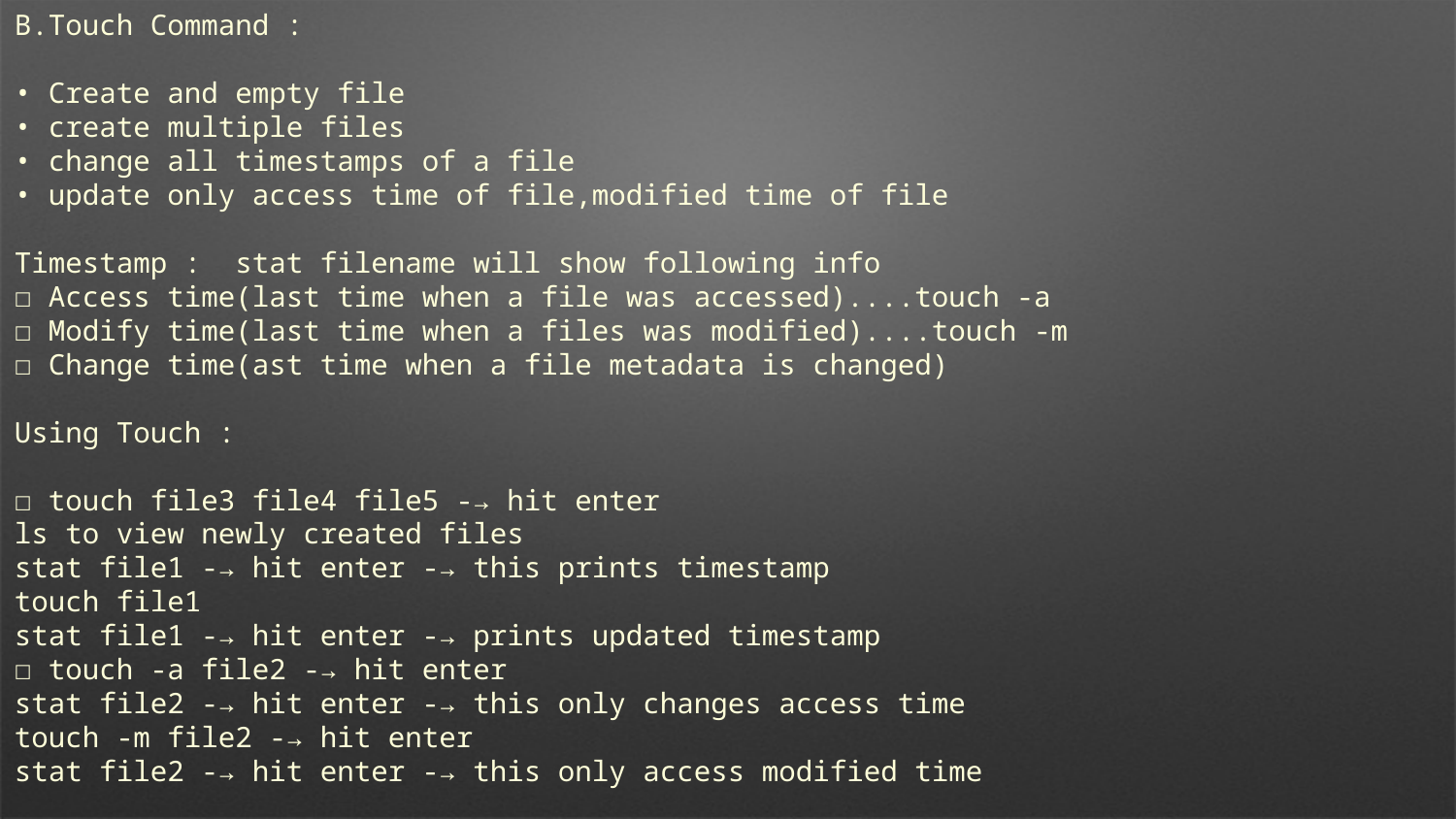

B.Touch Command :

• Create and empty file
• create multiple files
• change all timestamps of a file
• update only access time of file,modified time of file

Timestamp :  stat filename will show following info
☐ Access time(last time when a file was accessed)....touch -a
☐ Modify time(last time when a files was modified)....touch -m
☐ Change time(ast time when a file metadata is changed)

Using Touch :

☐ touch file3 file4 file5 -→ hit enter
ls to view newly created files
stat file1 -→ hit enter -→ this prints timestamp
touch file1
stat file1 -→ hit enter -→ prints updated timestamp
☐ touch -a file2 -→ hit enter
stat file2 -→ hit enter -→ this only changes access time
touch -m file2 -→ hit enter
stat file2 -→ hit enter -→ this only access modified time